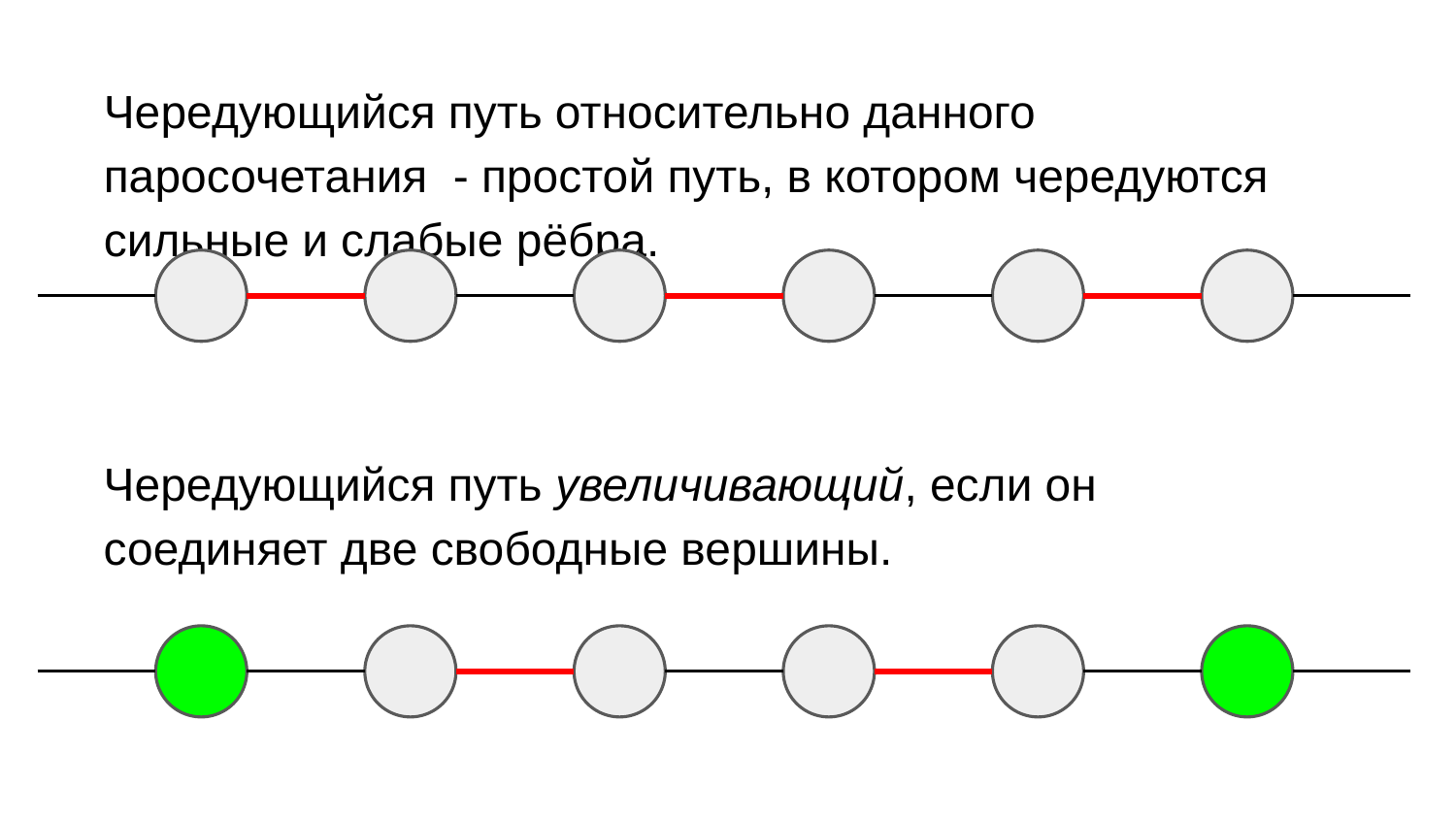

Чередующийся путь относительно данного паросочетания  - простой путь, в котором чередуются сильные и слабые рёбра.

Чередующийся путь увеличивающий, если он соединяет две свободные вершины.